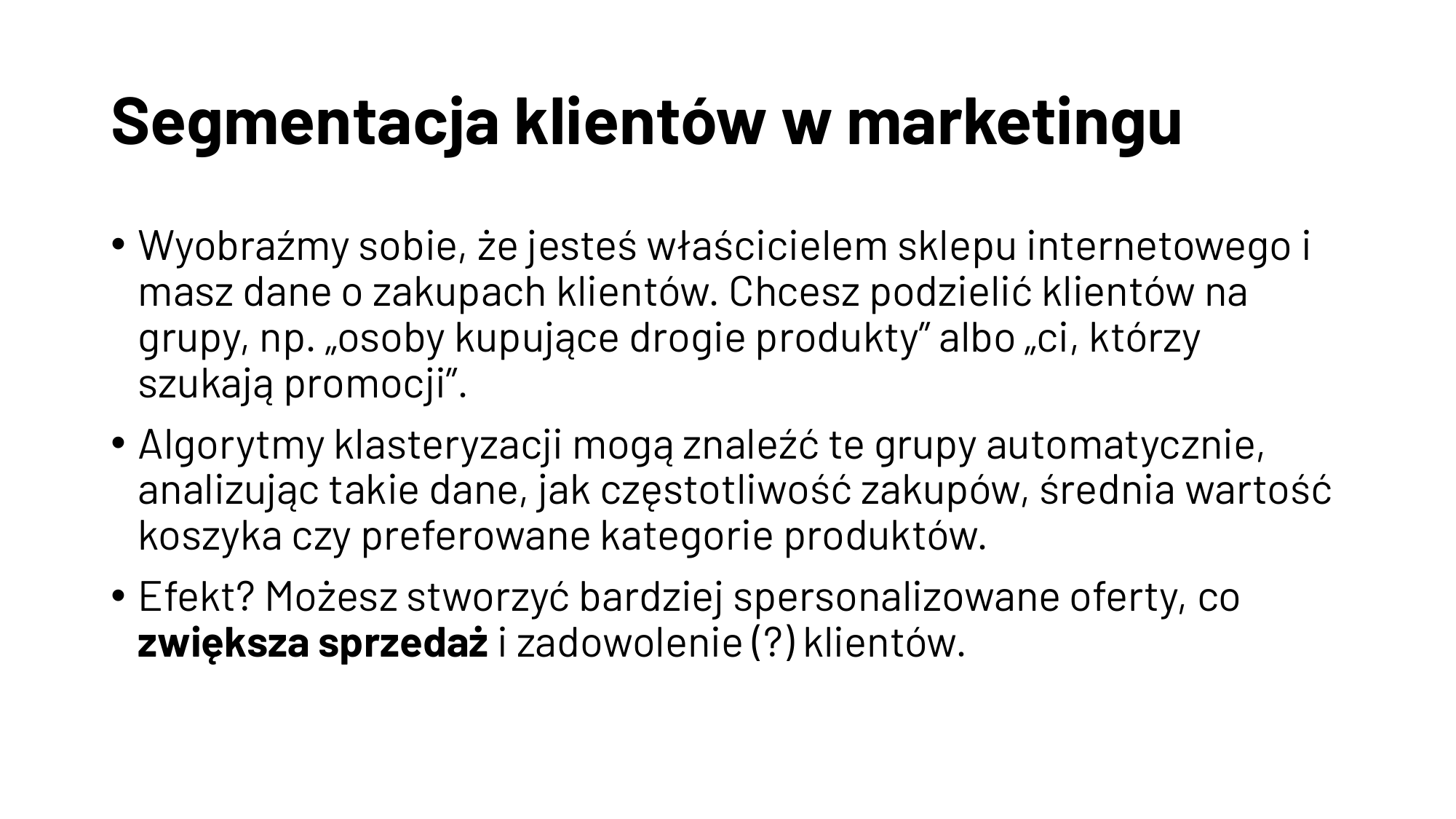

# Segmentacja klientów w marketingu
Wyobraźmy sobie, że jesteś właścicielem sklepu internetowego i masz dane o zakupach klientów. Chcesz podzielić klientów na grupy, np. „osoby kupujące drogie produkty” albo „ci, którzy szukają promocji”.
Algorytmy klasteryzacji mogą znaleźć te grupy automatycznie, analizując takie dane, jak częstotliwość zakupów, średnia wartość koszyka czy preferowane kategorie produktów.
Efekt? Możesz stworzyć bardziej spersonalizowane oferty, co zwiększa sprzedaż i zadowolenie (?) klientów.